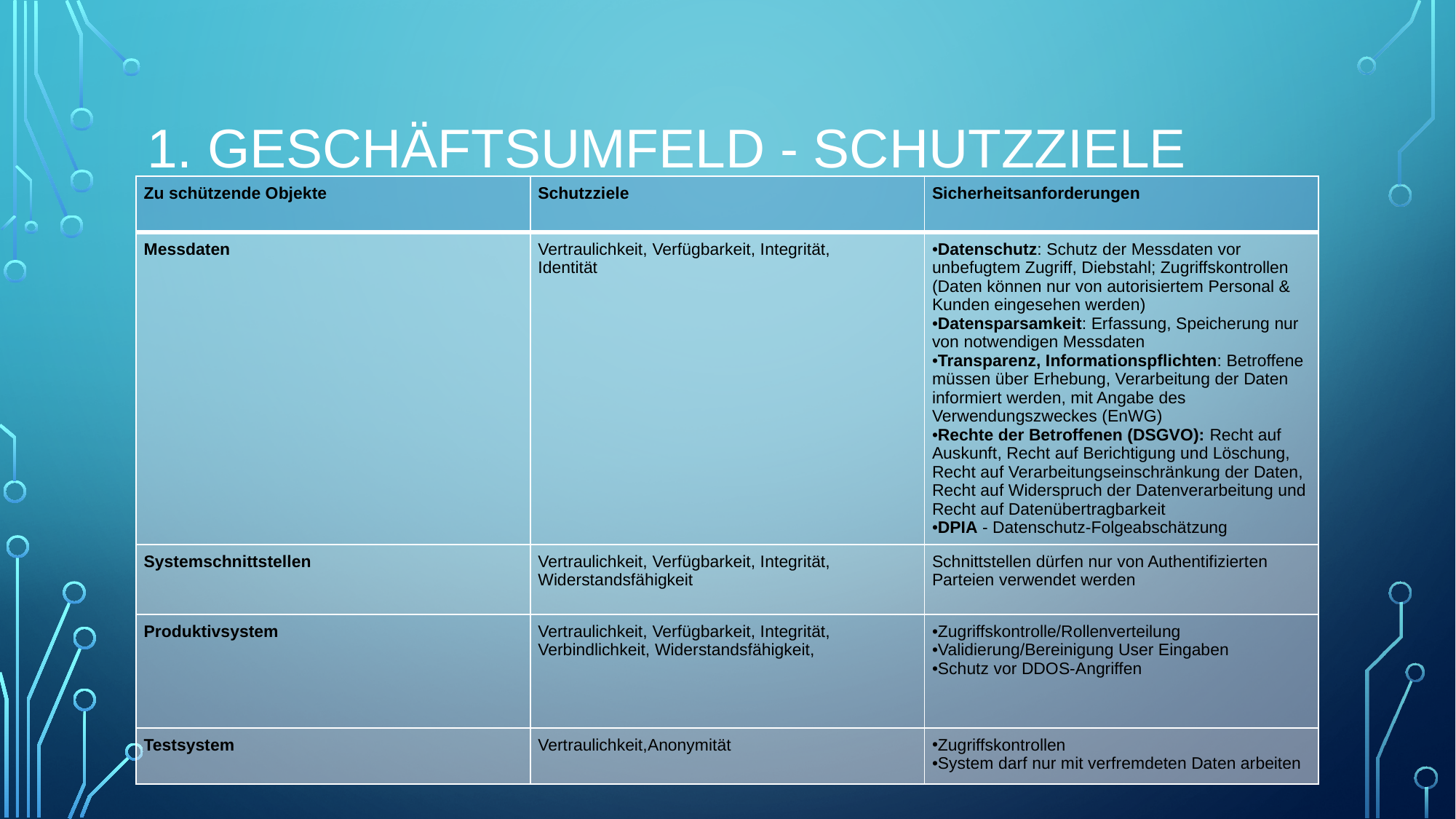

# 1. Geschäftsumfeld - Schutzziele
| Zu schützende Objekte | Schutzziele | Sicherheitsanforderungen |
| --- | --- | --- |
| Messdaten | Vertraulichkeit, Verfügbarkeit, Integrität, Identität | Datenschutz: Schutz der Messdaten vor unbefugtem Zugriff, Diebstahl; Zugriffskontrollen (Daten können nur von autorisiertem Personal & Kunden eingesehen werden) Datensparsamkeit: Erfassung, Speicherung nur von notwendigen Messdaten Transparenz, Informationspflichten: Betroffene müssen über Erhebung, Verarbeitung der Daten informiert werden, mit Angabe des Verwendungszweckes (EnWG) Rechte der Betroffenen (DSGVO): Recht auf Auskunft, Recht auf Berichtigung und Löschung, Recht auf Verarbeitungseinschränkung der Daten, Recht auf Widerspruch der Datenverarbeitung und Recht auf Datenübertragbarkeit DPIA - Datenschutz-Folgeabschätzung |
| Systemschnittstellen | Vertraulichkeit, Verfügbarkeit, Integrität, Widerstandsfähigkeit | Schnittstellen dürfen nur von Authentifizierten Parteien verwendet werden |
| Produktivsystem | Vertraulichkeit, Verfügbarkeit, Integrität, Verbindlichkeit, Widerstandsfähigkeit, | Zugriffskontrolle/Rollenverteilung Validierung/Bereinigung User Eingaben Schutz vor DDOS-Angriffen |
| Testsystem | Vertraulichkeit,Anonymität | Zugriffskontrollen System darf nur mit verfremdeten Daten arbeiten |